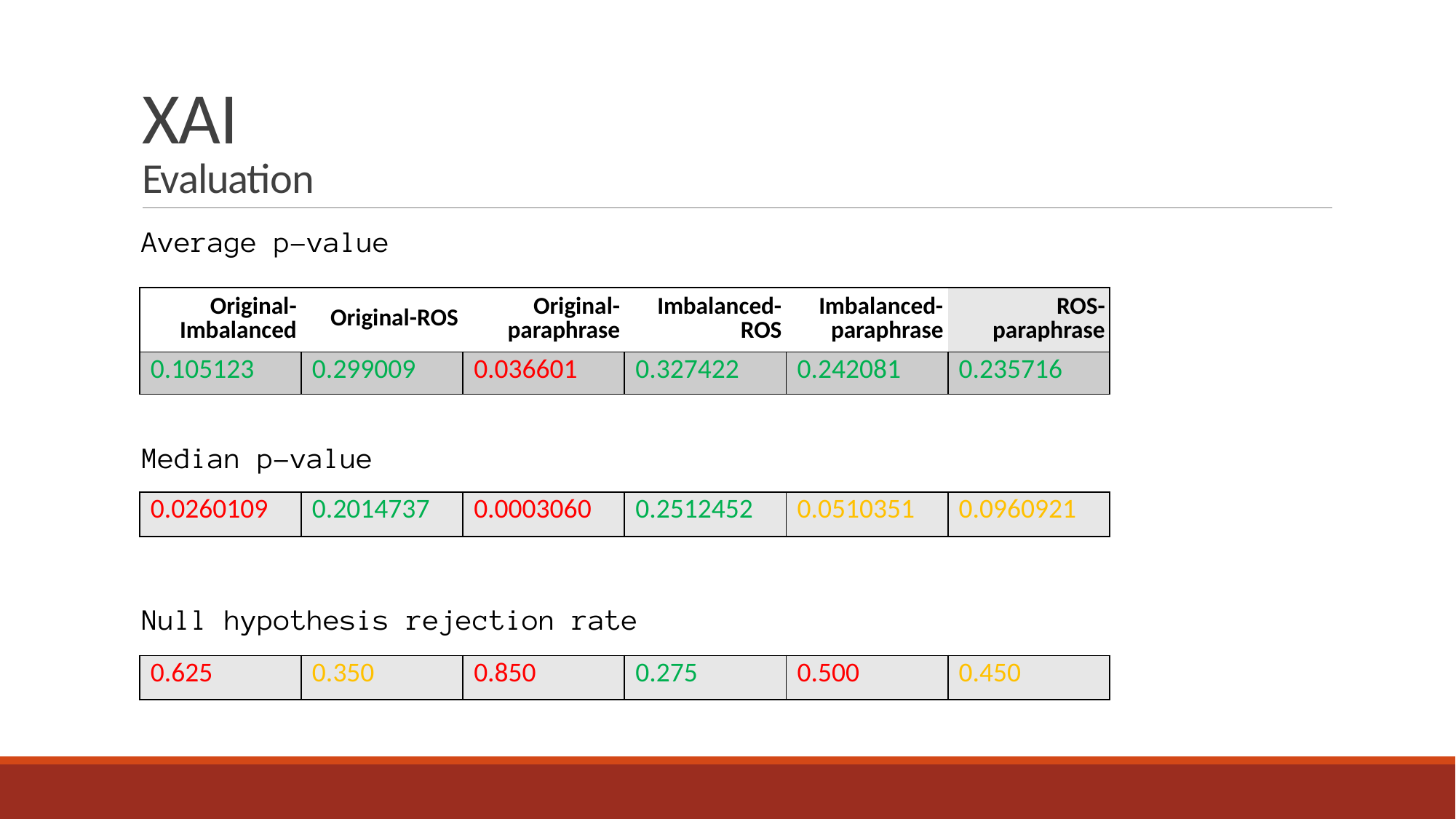

# XAI Evaluation
Average p-value

Median p-value

Null hypothesis rejection rate
| Original-Imbalanced | Original-ROS | Original-paraphrase | Imbalanced-ROS | Imbalanced-paraphrase | ROS-paraphrase |
| --- | --- | --- | --- | --- | --- |
| 0.105123 | 0.299009 | 0.036601 | 0.327422 | 0.242081 | 0.235716 |
| 0.0260109 | 0.2014737 | 0.0003060 | 0.2512452 | 0.0510351 | 0.0960921 |
| --- | --- | --- | --- | --- | --- |
| 0.625 | 0.350 | 0.850 | 0.275 | 0.500 | 0.450 |
| --- | --- | --- | --- | --- | --- |